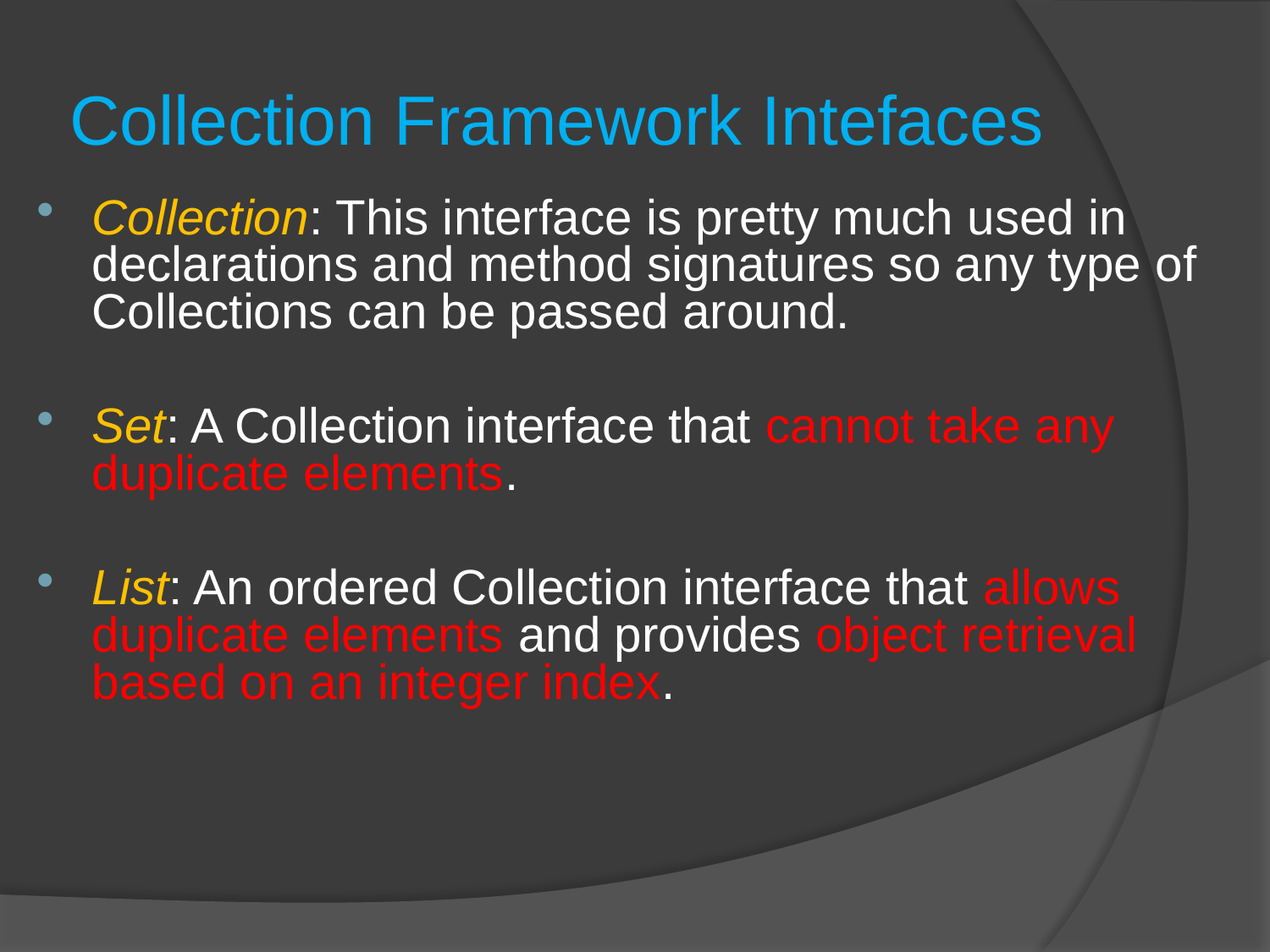

# Collection Framework Intefaces
Collection: This interface is pretty much used in declarations and method signatures so any type of Collections can be passed around.

Set: A Collection interface that cannot take any duplicate elements.

List: An ordered Collection interface that allows duplicate elements and provides object retrieval based on an integer index.